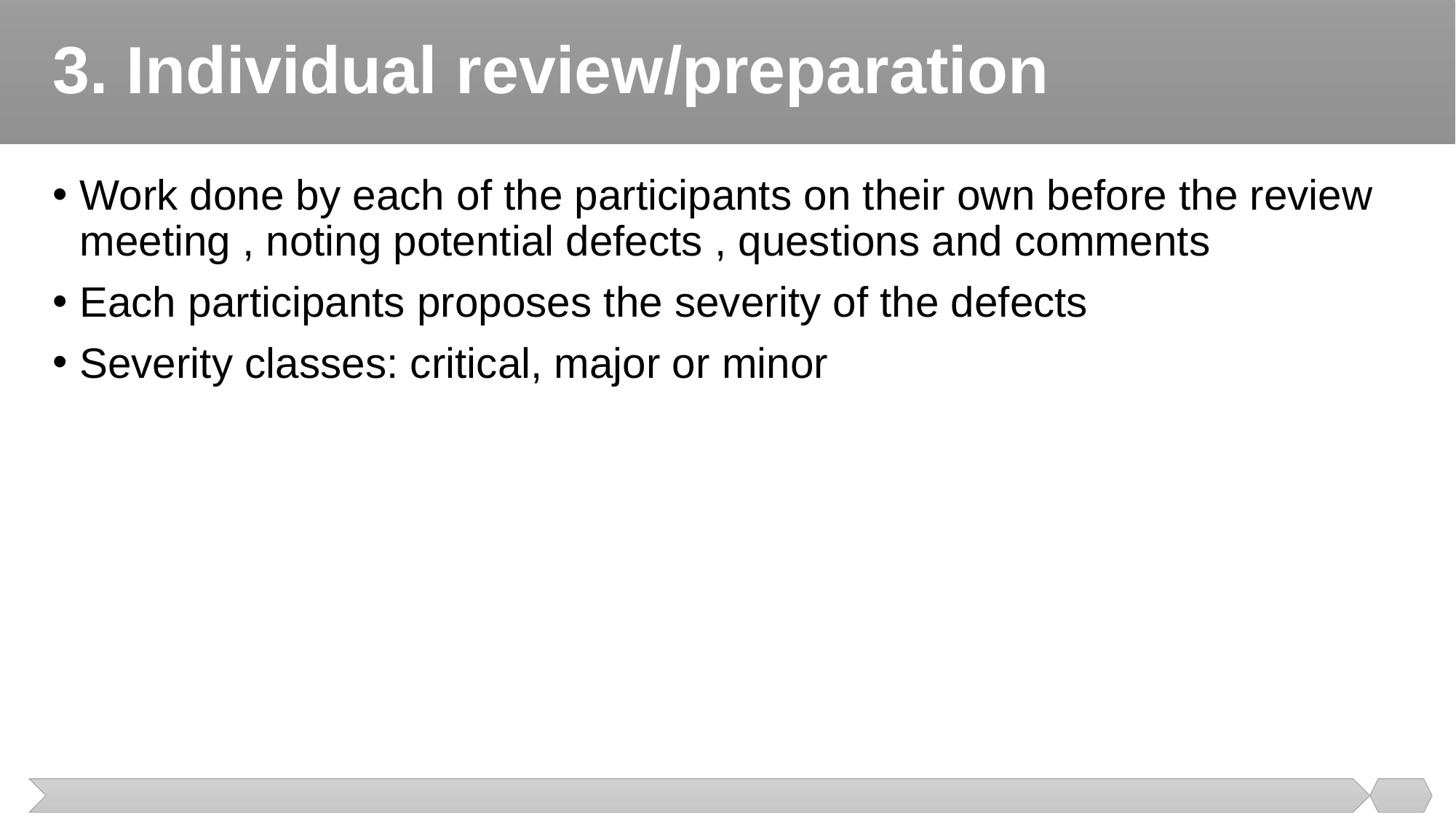

# 3. Individual review/preparation
Work done by each of the participants on their own before the review meeting , noting potential defects , questions and comments
Each participants proposes the severity of the defects
Severity classes: critical, major or minor